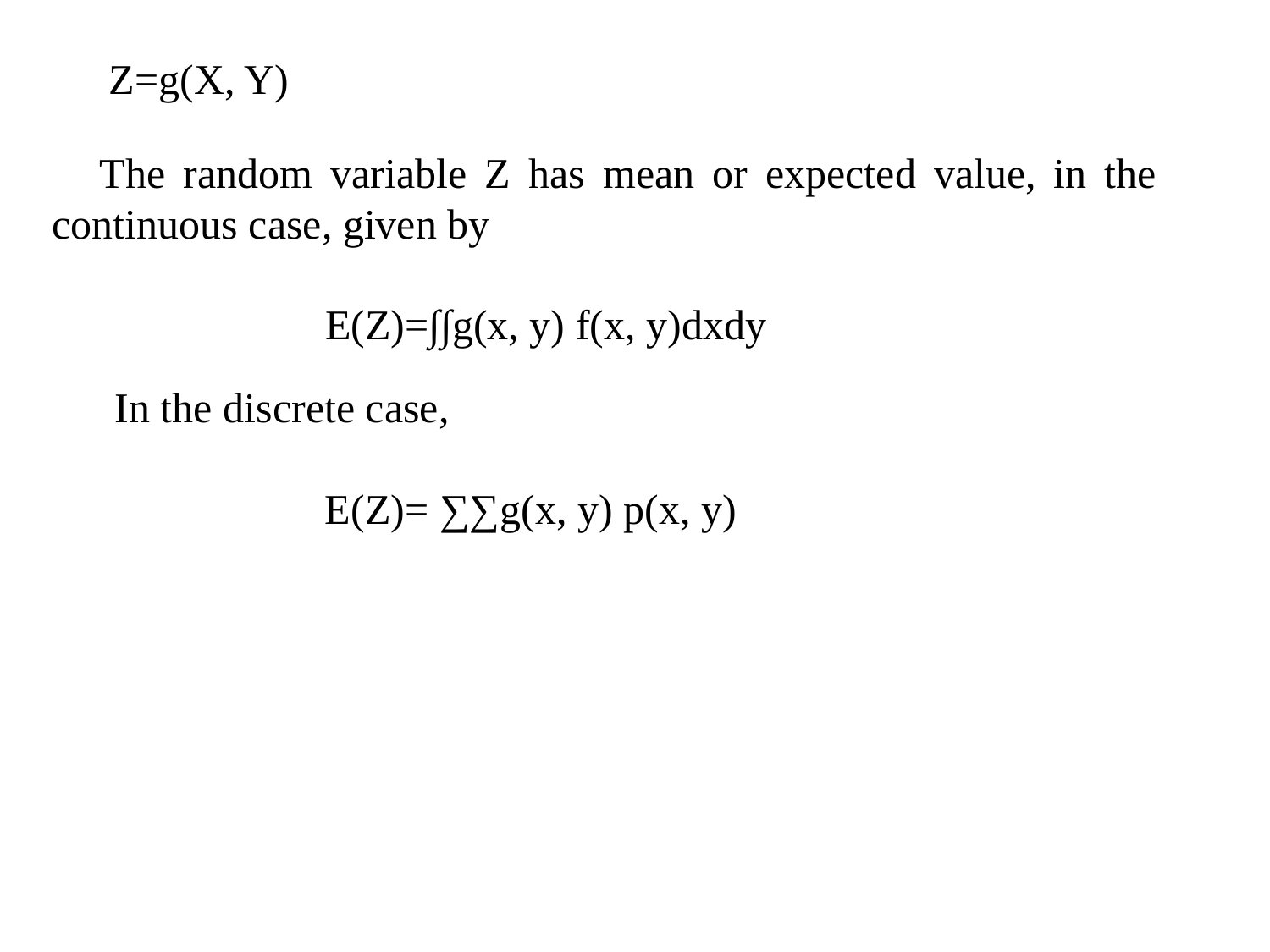

Z=g(X, Y)
The random variable Z has mean or expected value, in the continuous case, given by
 E(Z)=∫∫g(x, y) f(x, y)dxdy
In the discrete case,
 E(Z)= ∑∑g(x, y) p(x, y)